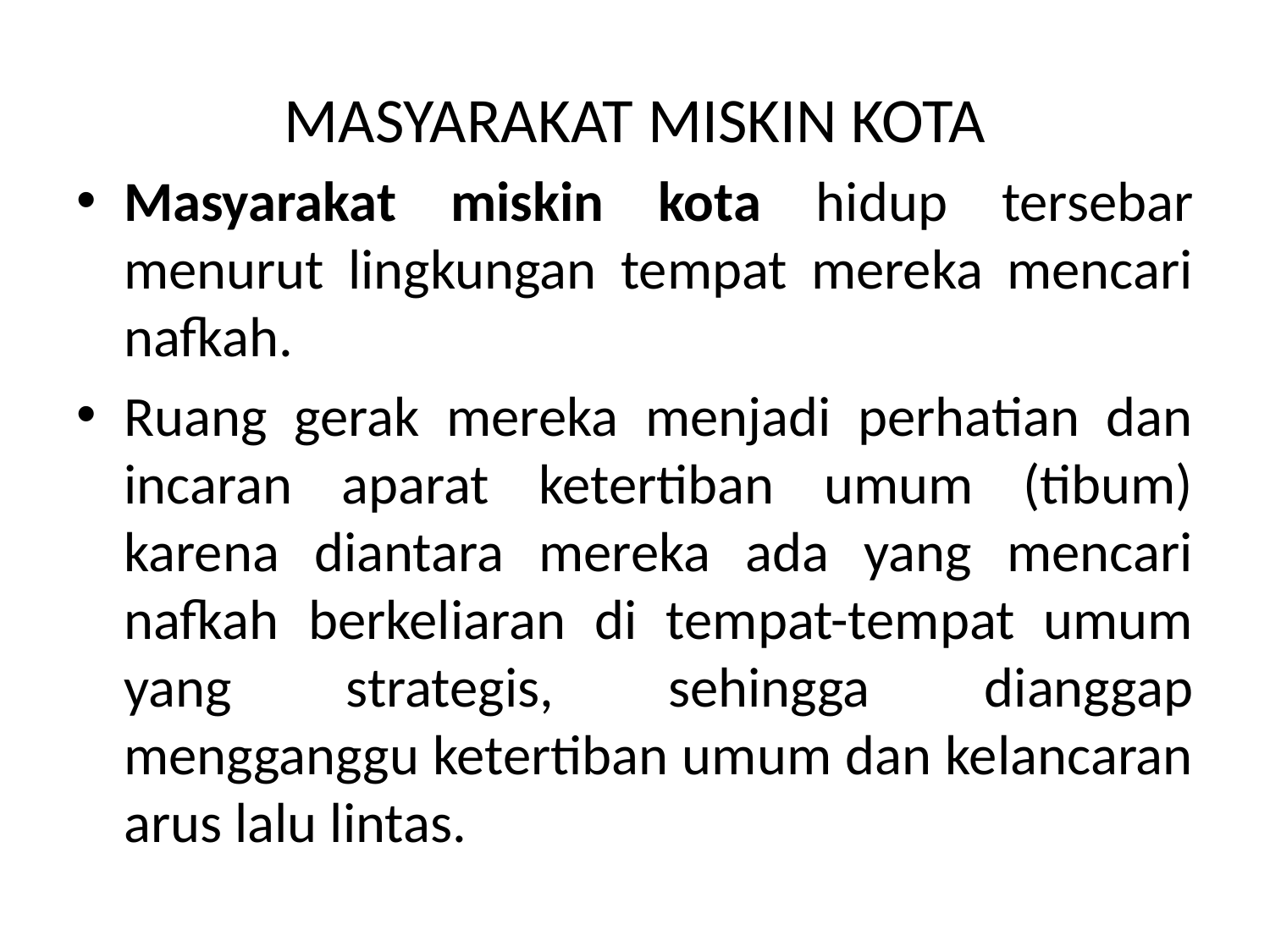

# MASYARAKAT MISKIN KOTA
Masyarakat miskin kota hidup tersebar menurut lingkungan tempat mereka mencari nafkah.
Ruang gerak mereka menjadi perhatian dan incaran aparat ketertiban umum (tibum) karena diantara mereka ada yang mencari nafkah berkeliaran di tempat-tempat umum yang strategis, sehingga dianggap mengganggu ketertiban umum dan kelancaran arus lalu lintas.